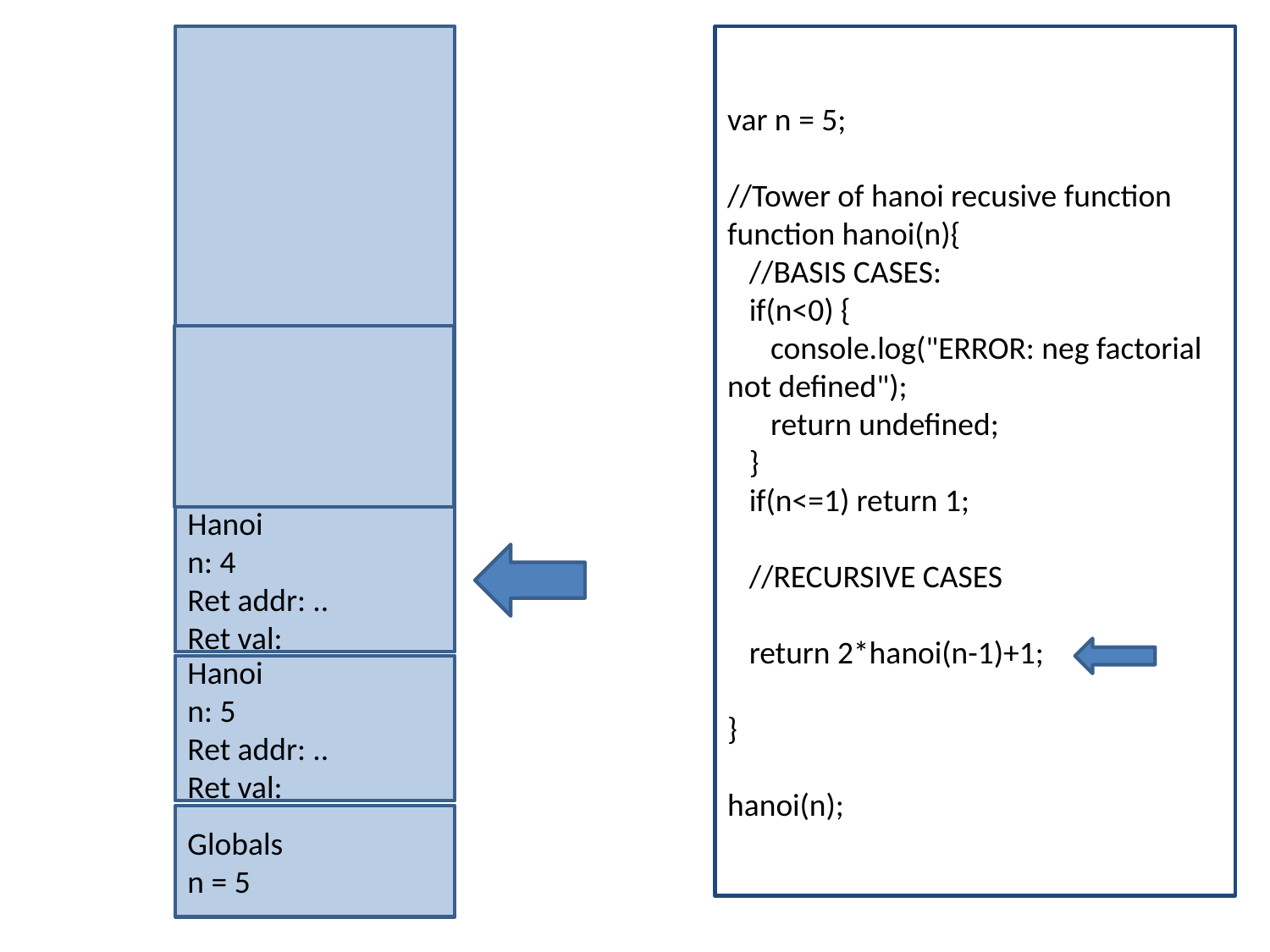

var n = 5;

//Tower of hanoi recusive function
function hanoi(n){
   //BASIS CASES:
   if(n<0) {
      console.log("ERROR: neg factorial not defined");
      return undefined;
   }
   if(n<=1) return 1;

   //RECURSIVE CASES

   return 2*hanoi(n-1)+1;

}

hanoi(n);

Hanoi
n: 4
Ret addr: ..
Ret val:

Hanoi
n: 5
Ret addr: ..
Ret val:
Globals
n = 5